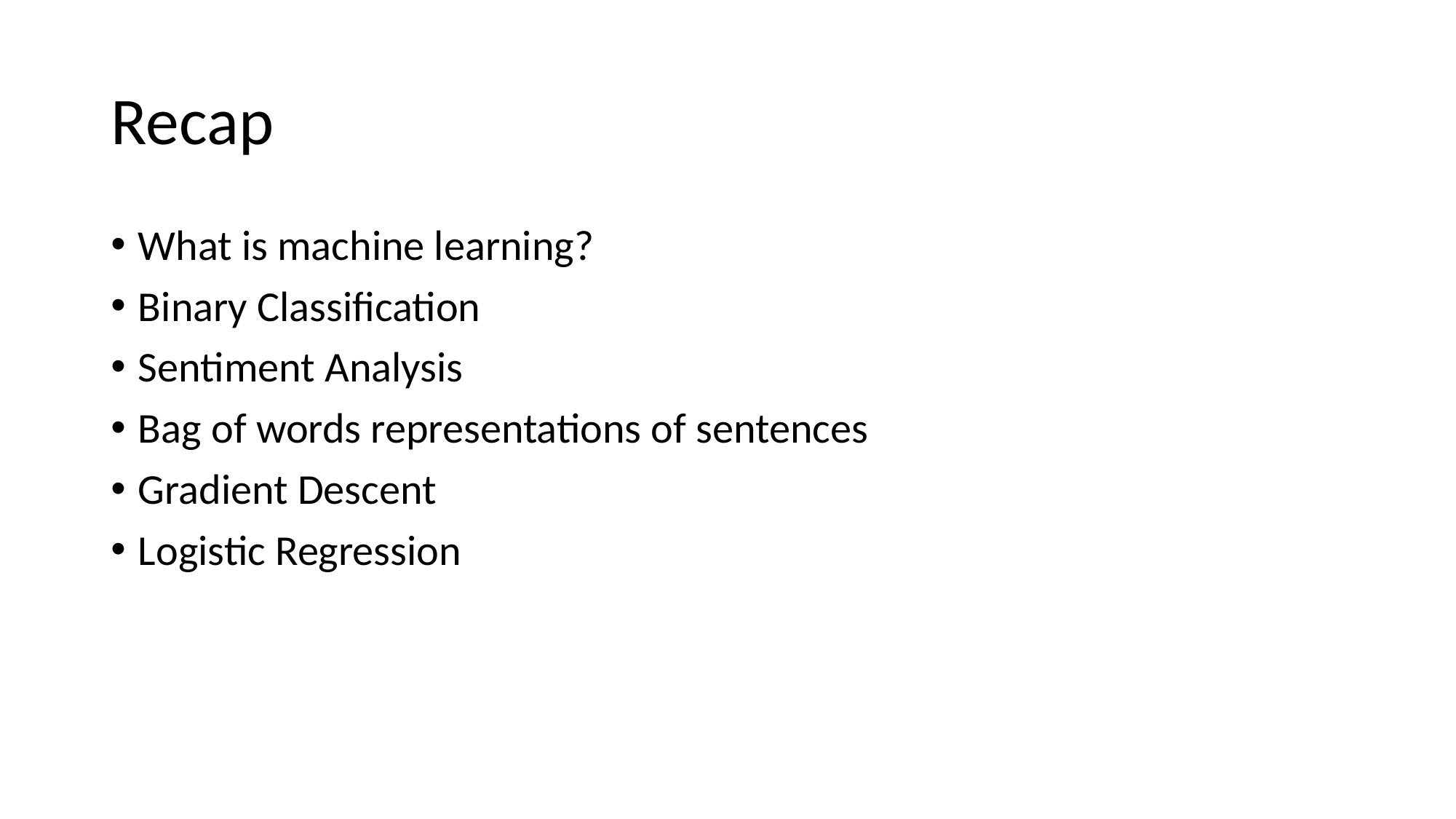

# Recap
What is machine learning?
Binary Classification
Sentiment Analysis
Bag of words representations of sentences
Gradient Descent
Logistic Regression